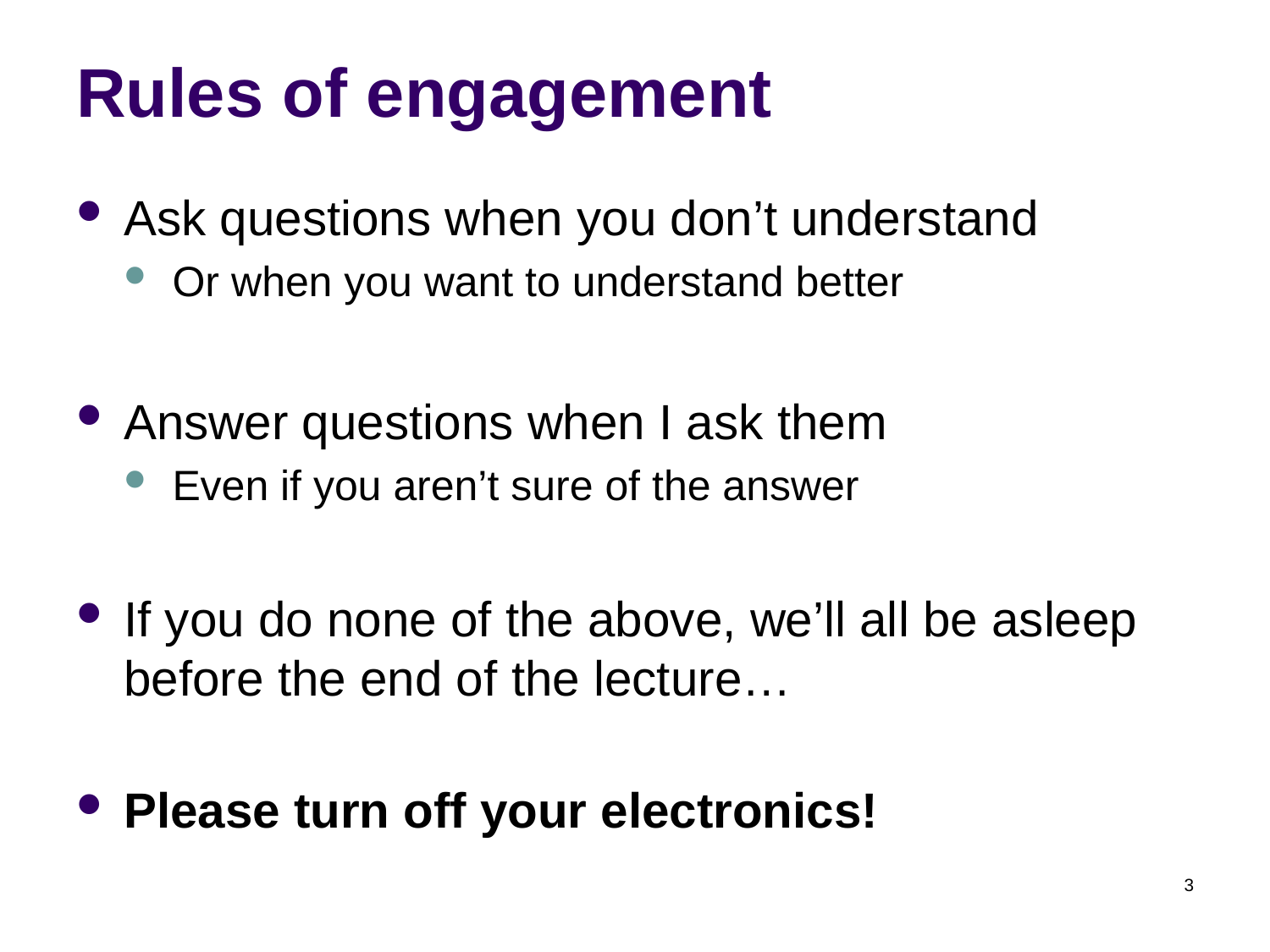

# Rules of engagement
Ask questions when you don’t understand
Or when you want to understand better

Answer questions when I ask them
Even if you aren’t sure of the answer

If you do none of the above, we’ll all be asleep before the end of the lecture…

Please turn off your electronics!

3